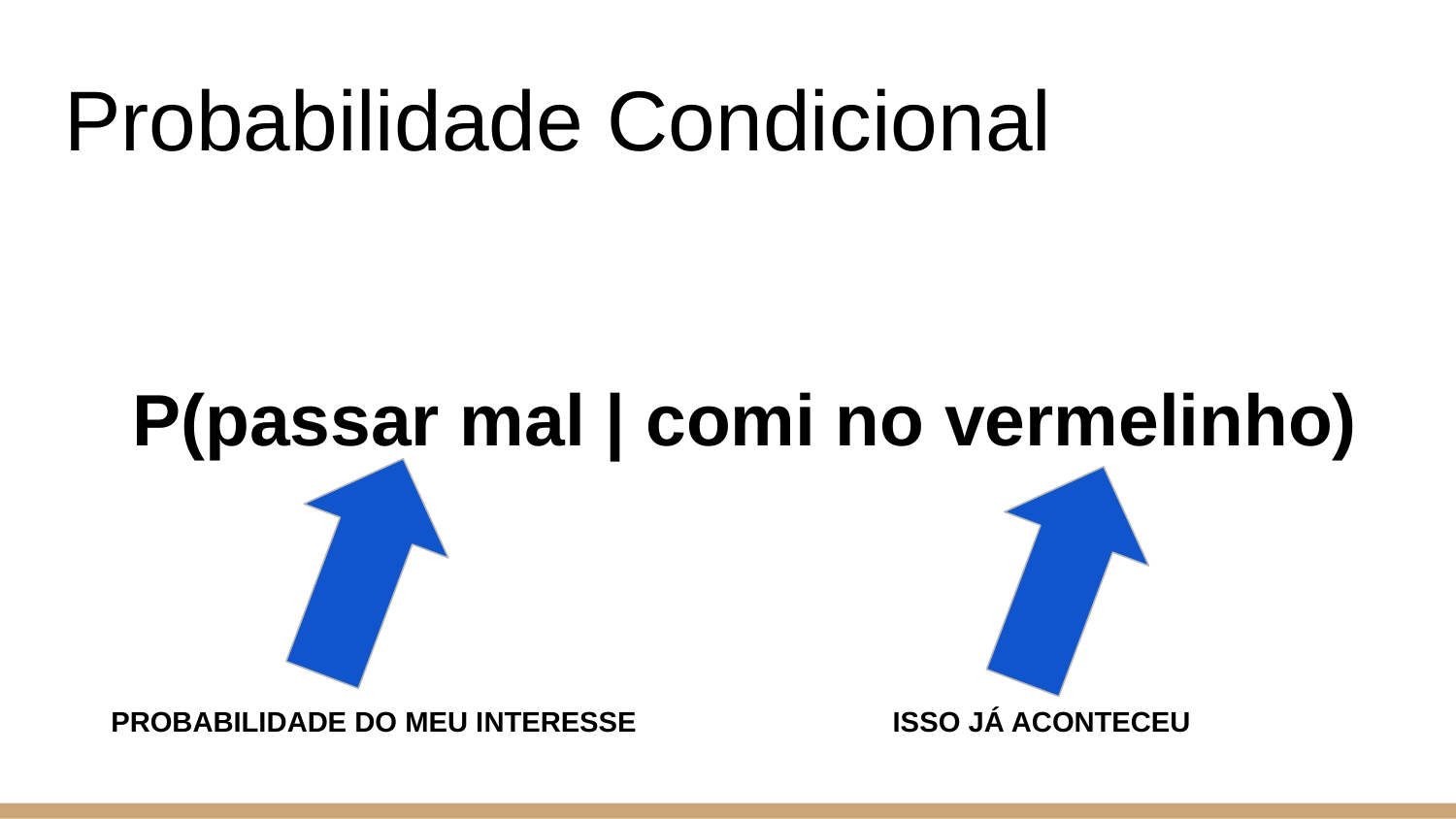

# Probabilidade Condicional

P(passar mal | comi no vermelinho)

PROBABILIDADE DO MEU INTERESSE
ISSO JÁ ACONTECEU